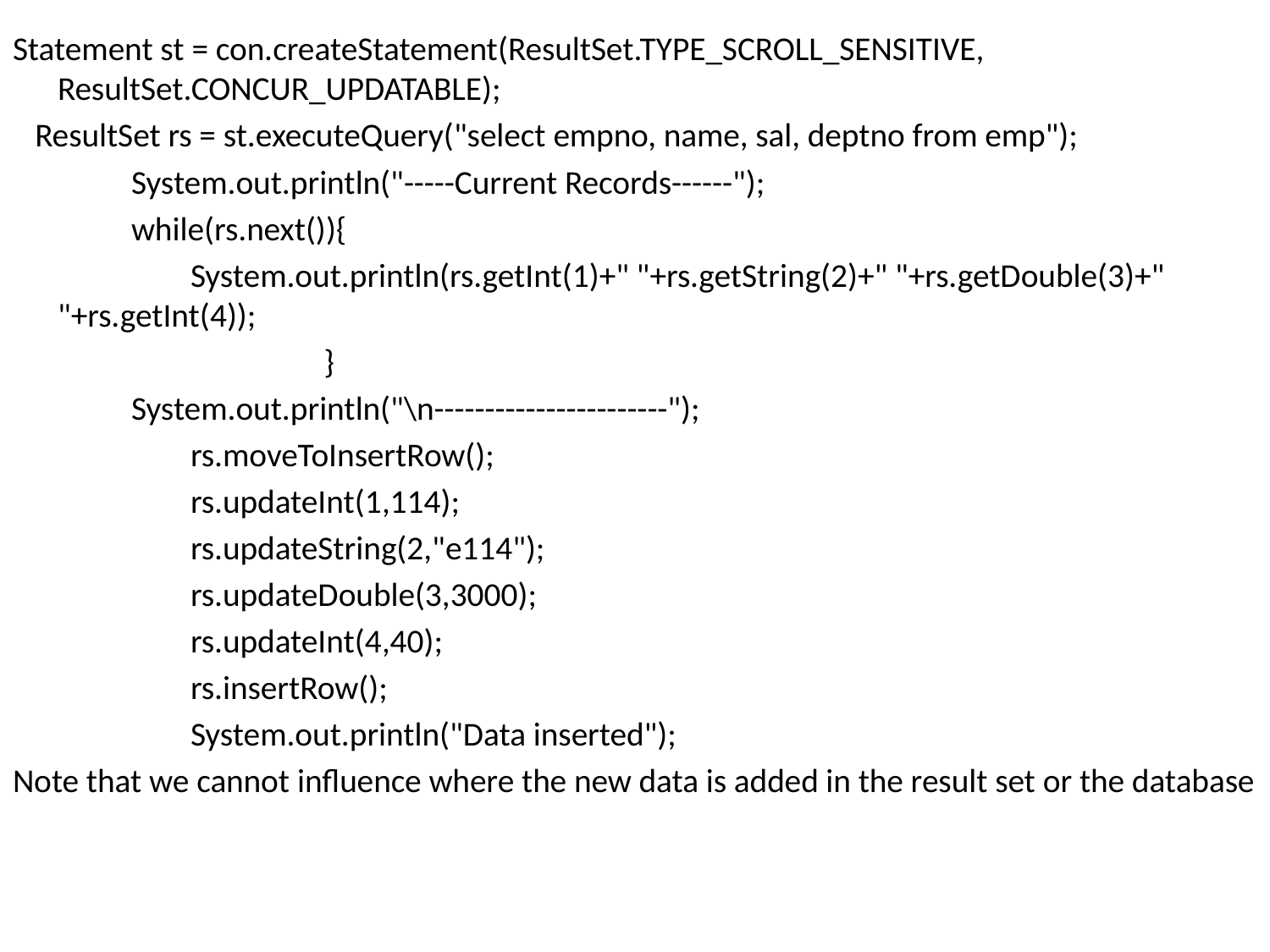

Statement st = con.createStatement(ResultSet.TYPE_SCROLL_SENSITIVE, ResultSet.CONCUR_UPDATABLE);
   ResultSet rs = st.executeQuery("select empno, name, sal, deptno from emp");
                System.out.println("-----Current Records------");
                while(rs.next()){
                        System.out.println(rs.getInt(1)+" "+rs.getString(2)+" "+rs.getDouble(3)+" "+rs.getInt(4));
                                          }
                System.out.println("\n-----------------------");
                        rs.moveToInsertRow();
                        rs.updateInt(1,114);
                        rs.updateString(2,"e114");
                        rs.updateDouble(3,3000);
                        rs.updateInt(4,40);
                        rs.insertRow();
                        System.out.println("Data inserted");
Note that we cannot influence where the new data is added in the result set or the database